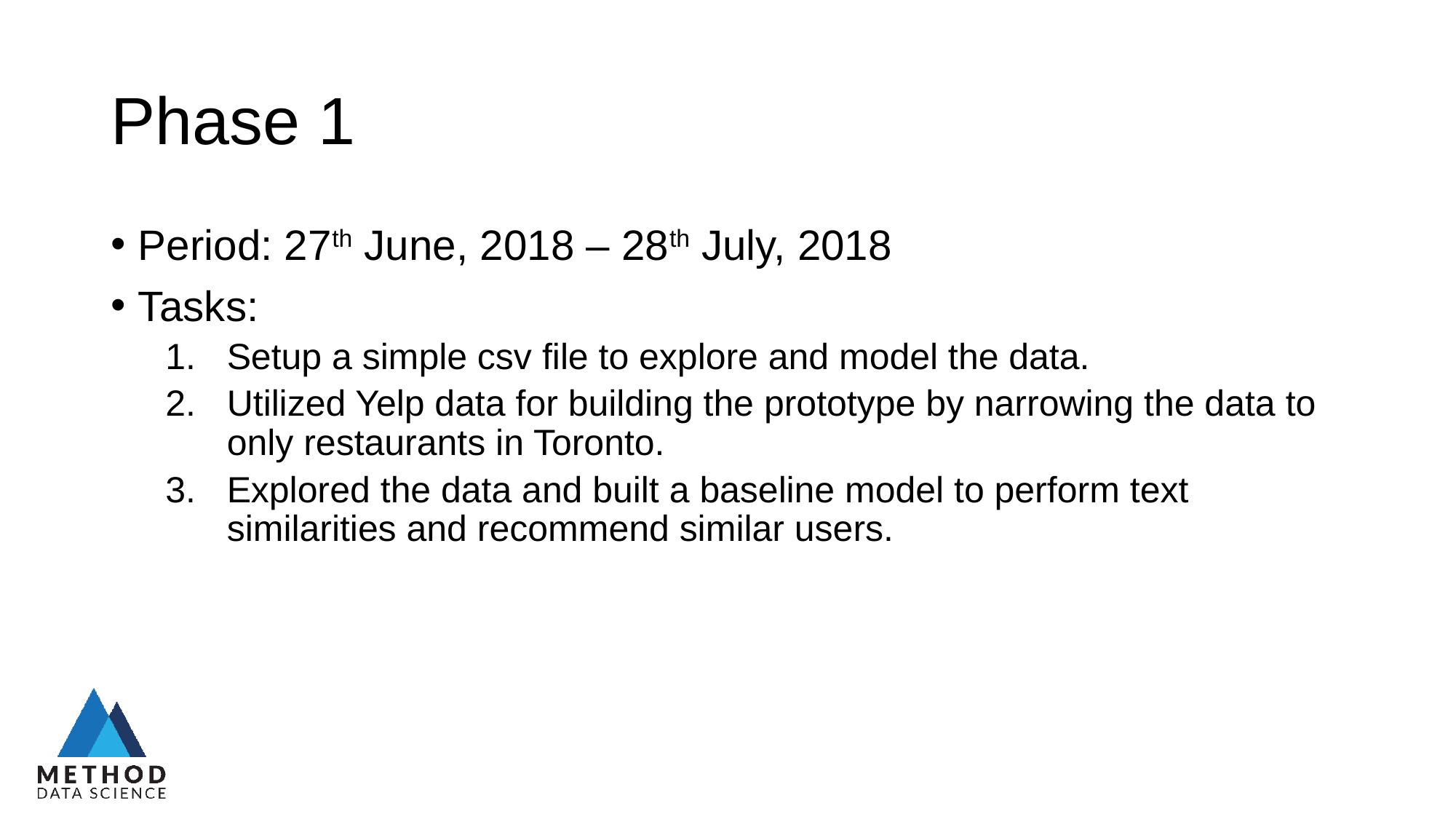

# Phase 1
Period: 27th June, 2018 – 28th July, 2018
Tasks:
Setup a simple csv file to explore and model the data.
Utilized Yelp data for building the prototype by narrowing the data to only restaurants in Toronto.
Explored the data and built a baseline model to perform text similarities and recommend similar users.